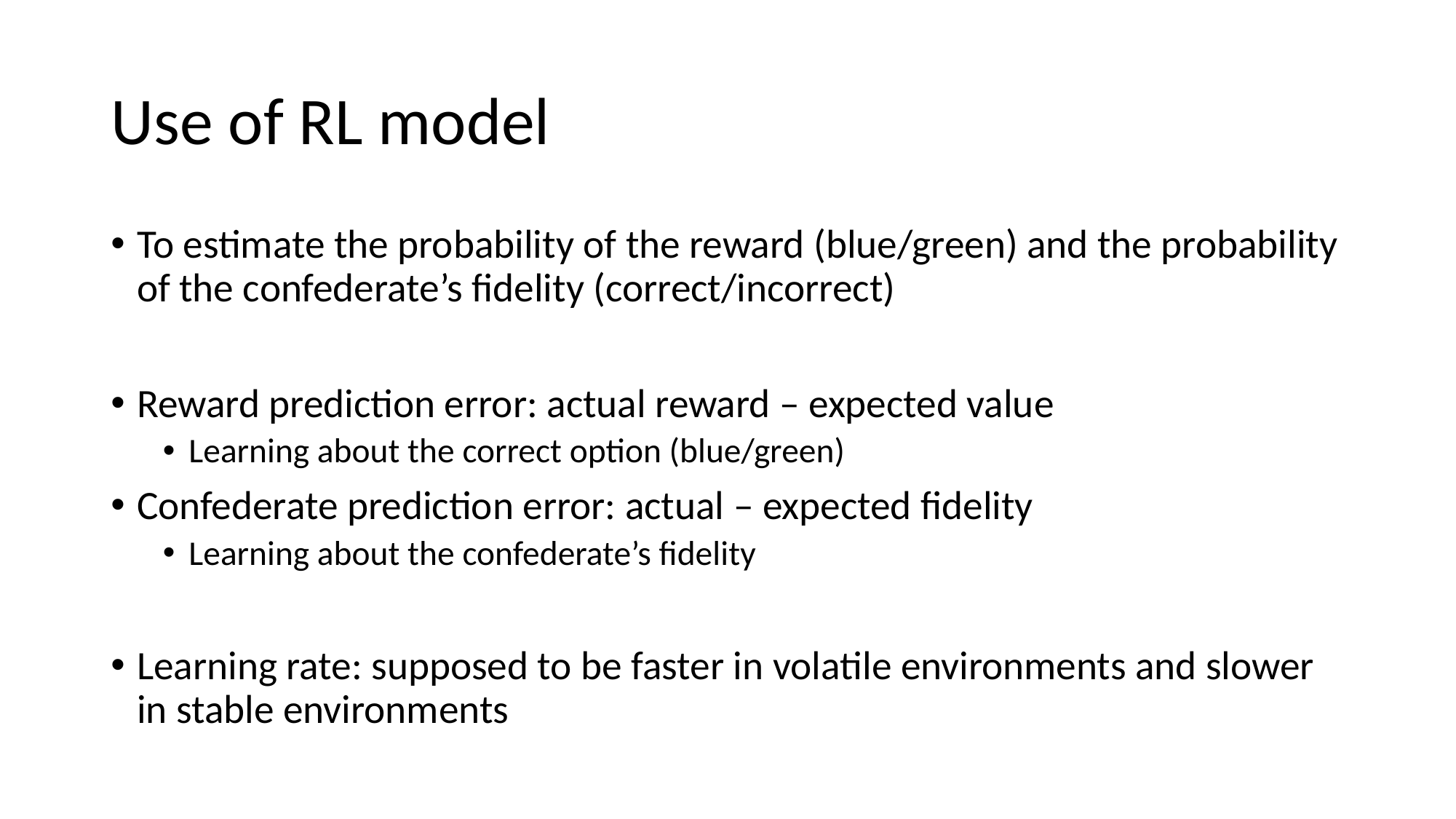

# Use of RL model
To estimate the probability of the reward (blue/green) and the probability of the confederate’s fidelity (correct/incorrect)

Reward prediction error: actual reward – expected value
Learning about the correct option (blue/green)
Confederate prediction error: actual – expected fidelity
Learning about the confederate’s fidelity

Learning rate: supposed to be faster in volatile environments and slower in stable environments